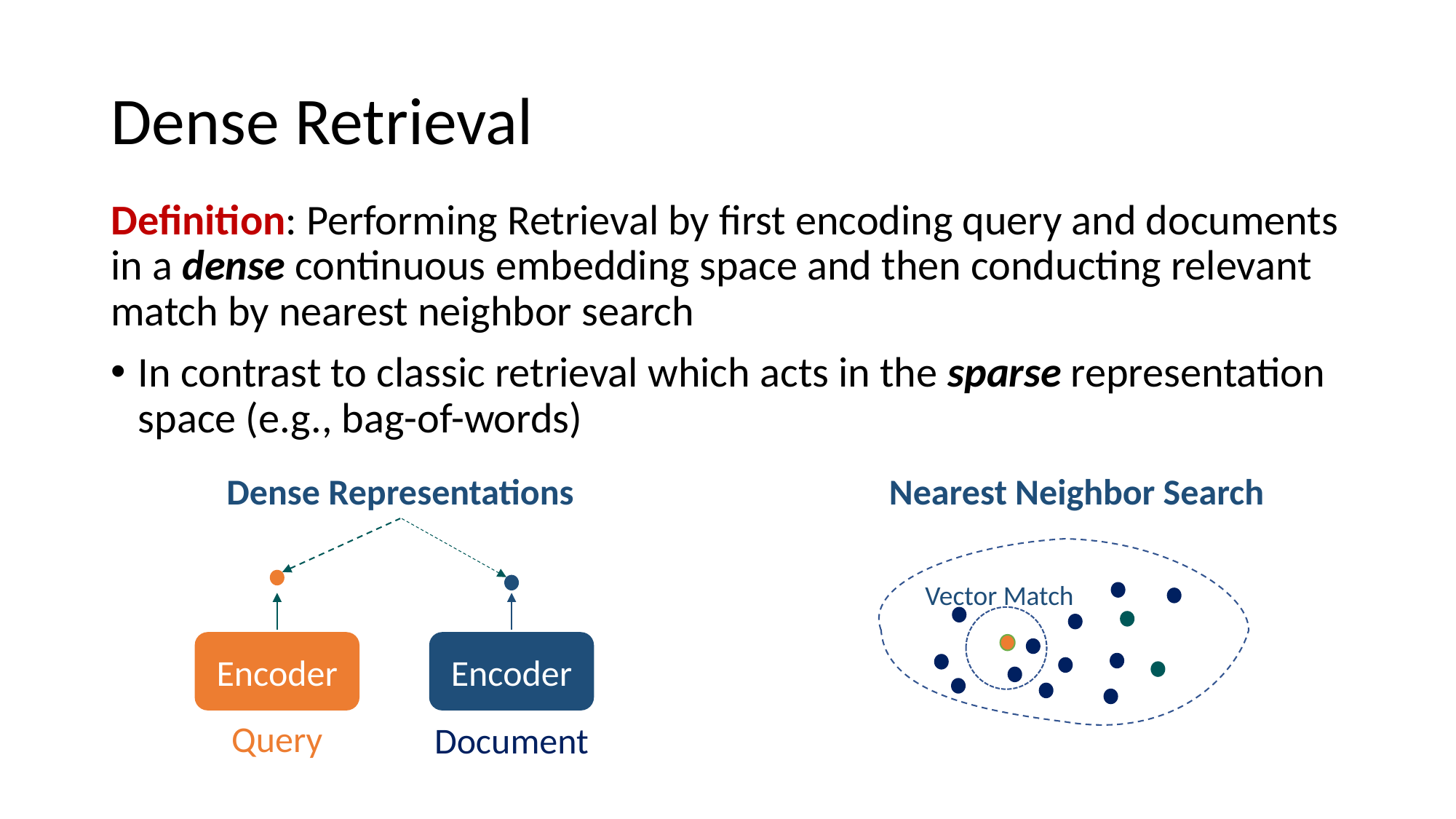

# Dense Retrieval
Definition: Performing Retrieval by first encoding query and documents in a dense continuous embedding space and then conducting relevant match by nearest neighbor search
In contrast to classic retrieval which acts in the sparse representation space (e.g., bag-of-words)

Dense Representations

Encoder
Encoder
Query
Document
Nearest Neighbor Search

Vector Match